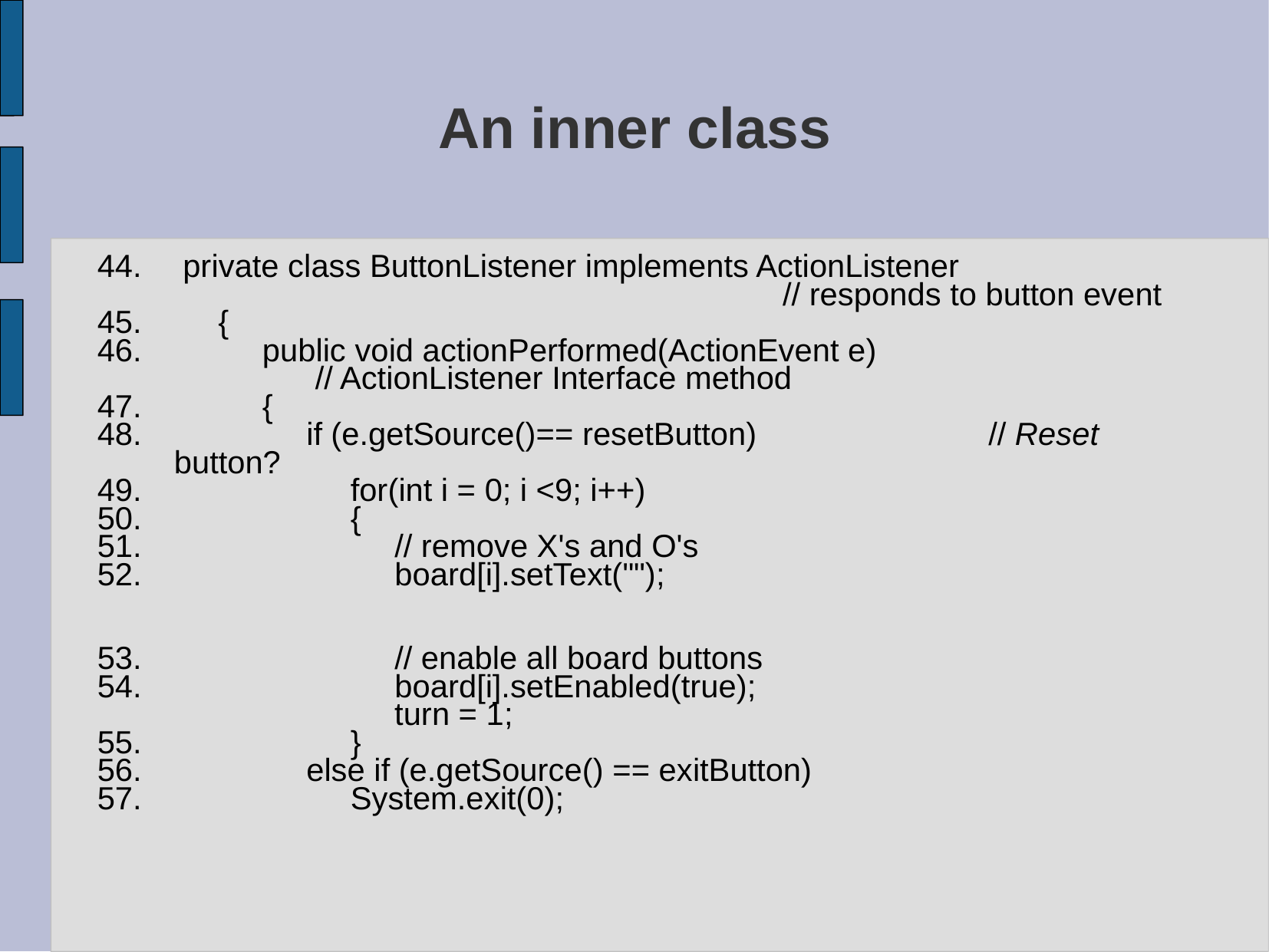

# An inner class
 private class ButtonListener implements ActionListener
                                                                     // responds to button event
     {
          public void actionPerformed(ActionEvent e)
                // ActionListener Interface method
          {
               if (e.getSource()== resetButton) 		 // Reset button?
                    for(int i = 0; i <9; i++)
                    {
                         // remove X's and O's
                         board[i].setText("");
                         // enable all board buttons
                         board[i].setEnabled(true);
                         turn = 1;
                    }
               else if (e.getSource() == exitButton)
                    System.exit(0);